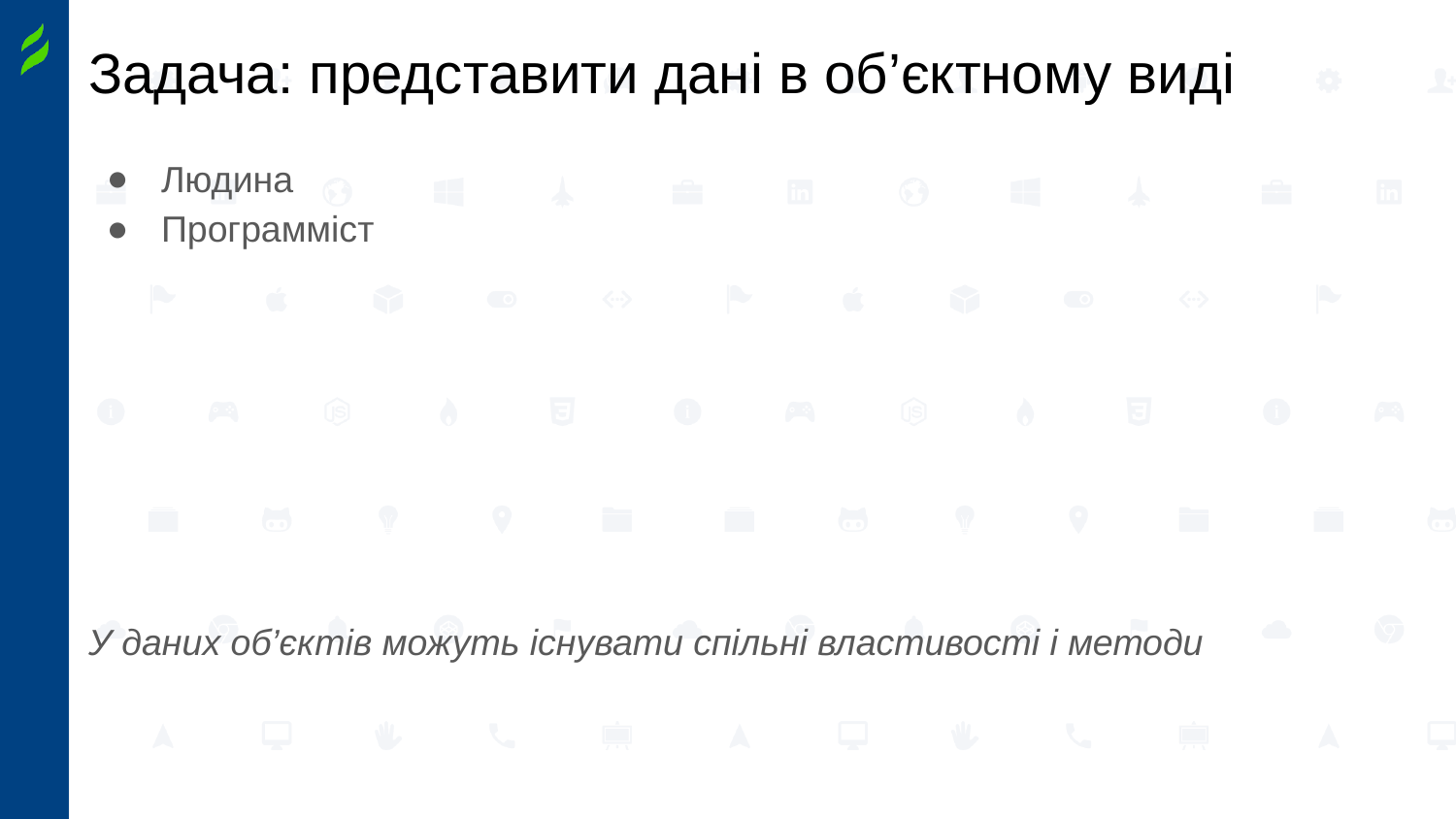

# Задача: представити дані в об’єктному виді
Людина
Программіст

У даних об’єктів можуть існувати спільні властивості і методи